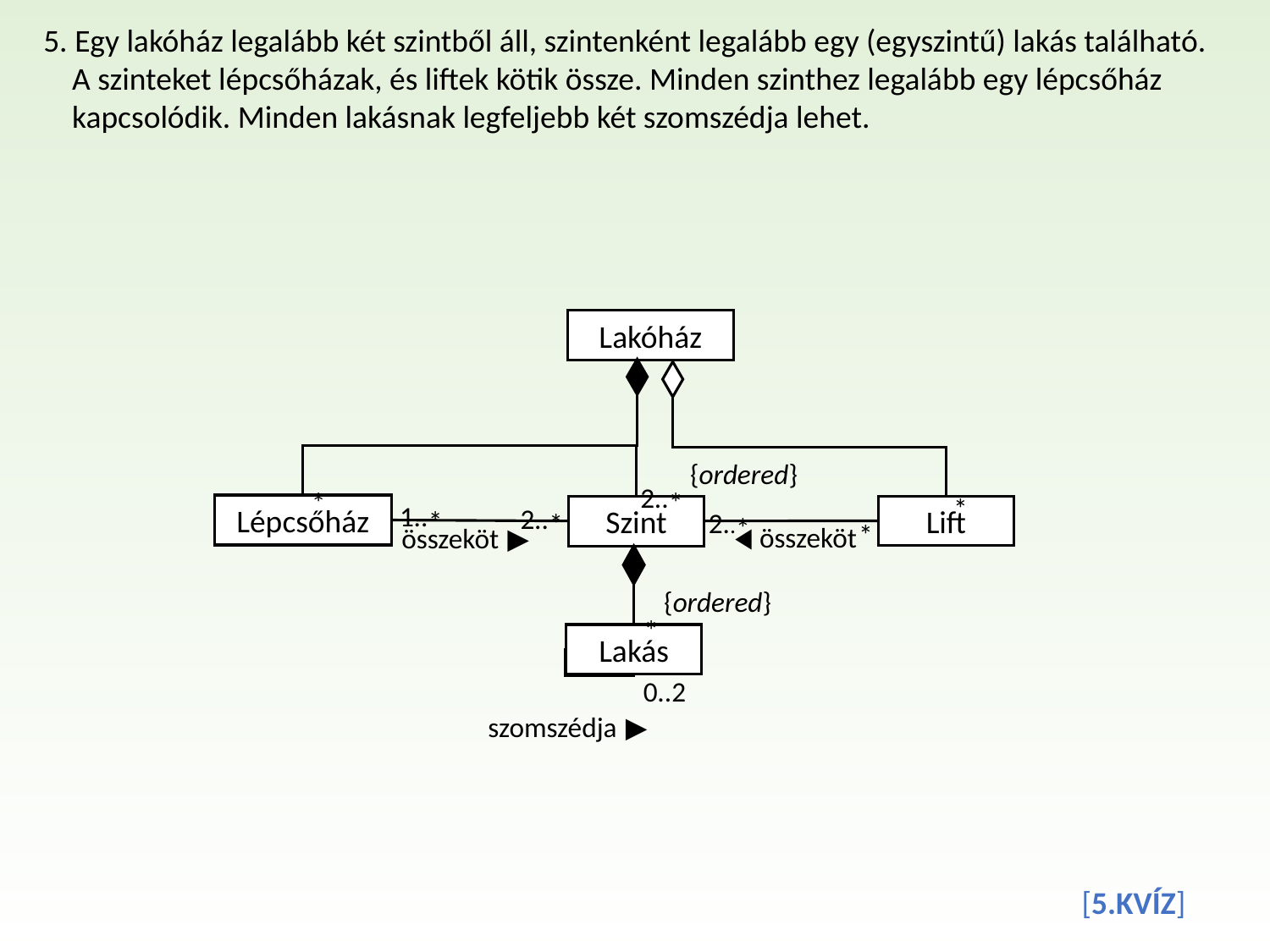

5. Egy lakóház legalább két szintből áll, szintenként legalább egy (egyszintű) lakás található.
    A szinteket lépcsőházak, és liftek kötik össze. Minden szinthez legalább egy lépcsőház
    kapcsolódik. Minden lakásnak legfeljebb két szomszédja lehet.
Lakóház

{ordered}
*
2..*
*
1..*
2..*
2..*
*
Lépcsőház
Szint
Lift

◀ összeköt
összeköt ▶

{ordered}
*
Lakás
0..2
szomszédja ▶
[5.KVÍZ]